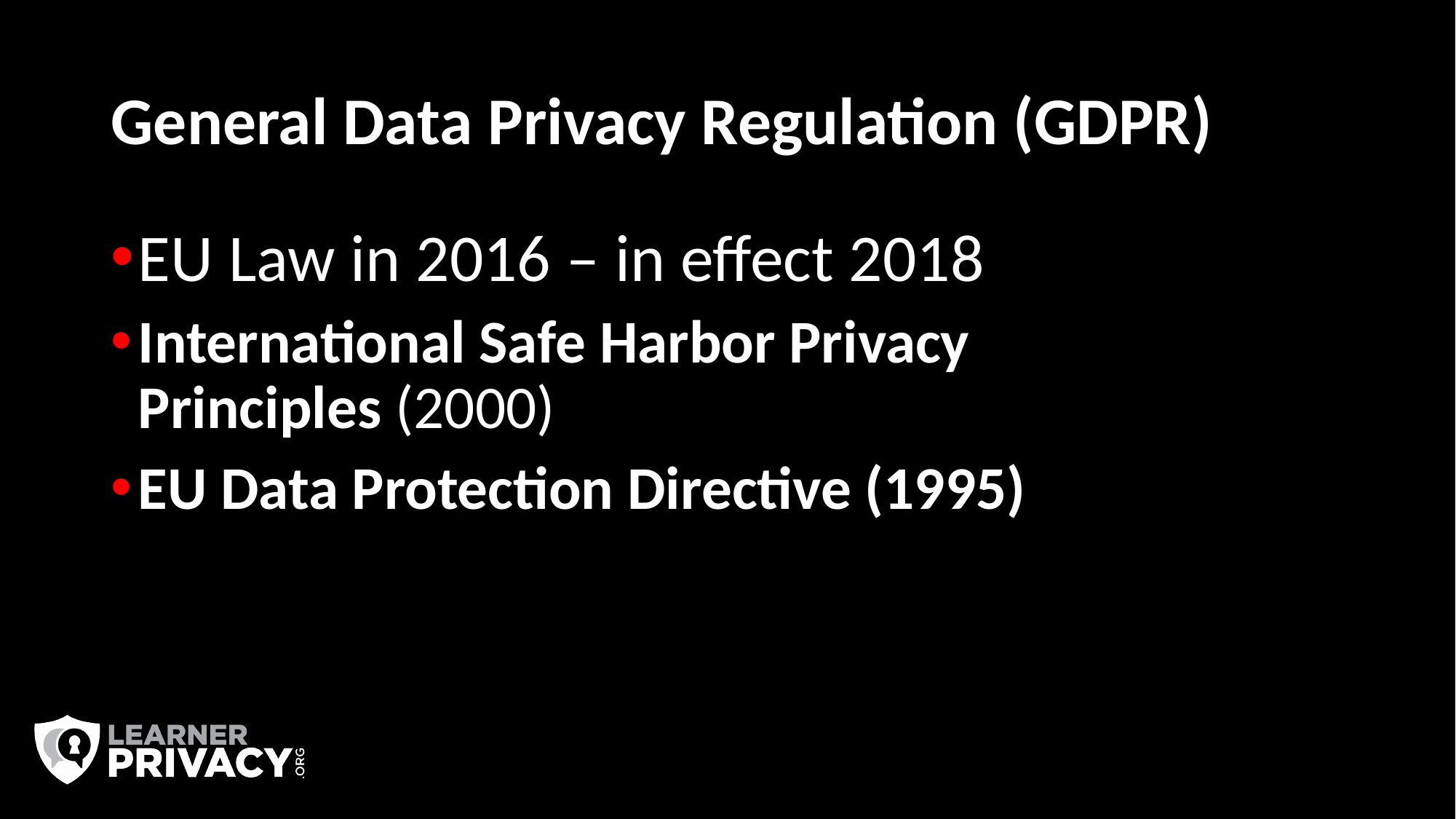

# General Data Privacy Regulation (GDPR)
EU Law in 2016 – in effect 2018
International Safe Harbor Privacy Principles (2000)
EU Data Protection Directive (1995)